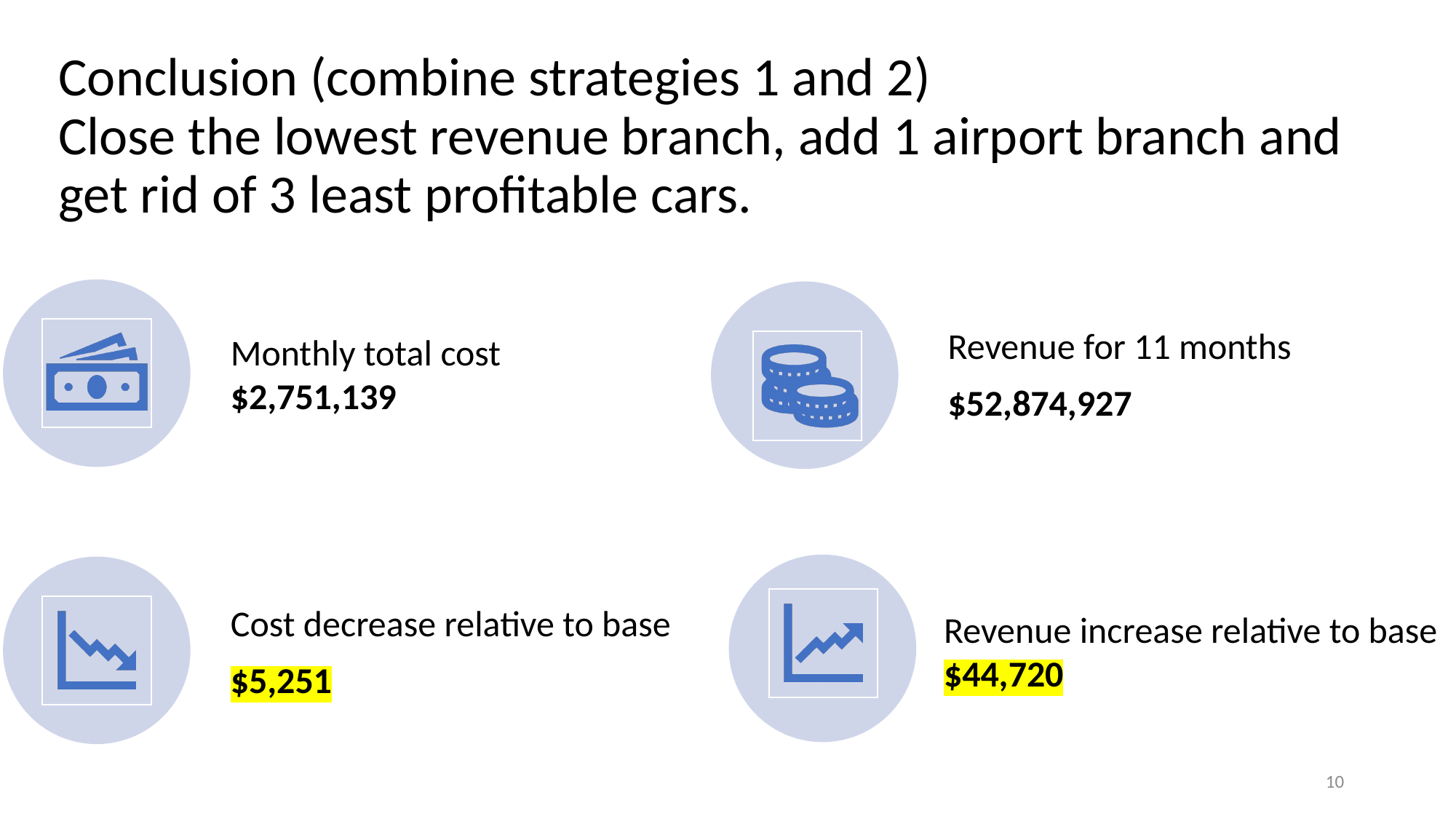

# Conclusion (combine strategies 1 and 2) Close the lowest revenue branch, add 1 airport branch and get rid of 3 least profitable cars.
Monthly total cost $2,751,139
Revenue for 11 months
$52,874,927
Cost decrease relative to base
$5,251
Revenue increase relative to base $44,720
10